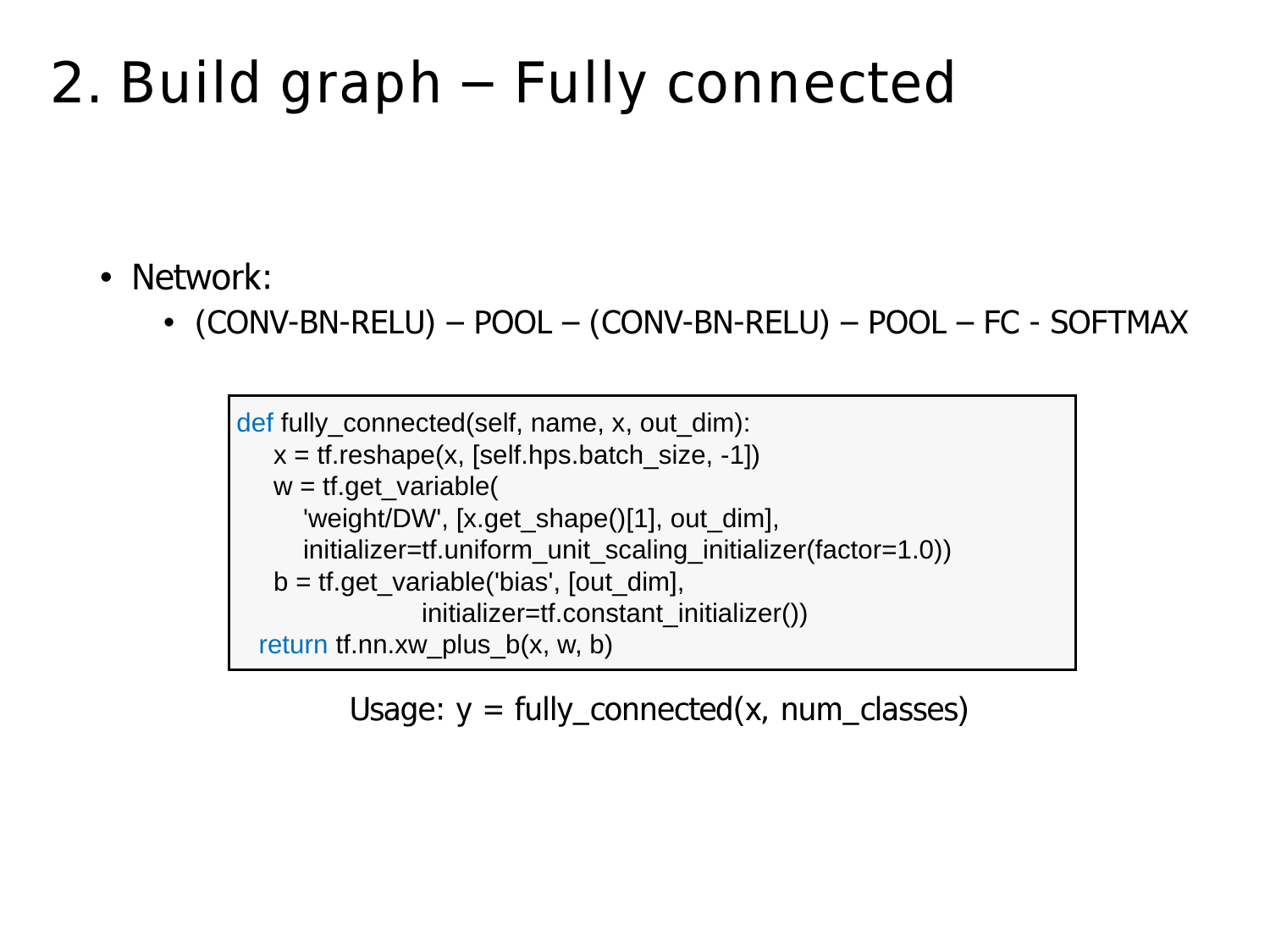

# 2. Build graph – Fully connected
Network:
(CONV-BN-RELU) – POOL – (CONV-BN-RELU) – POOL – FC - SOFTMAX

 def fully_connected(self, name, x, out_dim):
      x = tf.reshape(x, [self.hps.batch_size, -1])
      w = tf.get_variable(
          'weight/DW', [x.get_shape()[1], out_dim],
          initializer=tf.uniform_unit_scaling_initializer(factor=1.0))
      b = tf.get_variable('bias', [out_dim],
                          initializer=tf.constant_initializer())
    return tf.nn.xw_plus_b(x, w, b)
y = relu(x, leakiness)
Usage: y = fully_connected(x, num_classes)